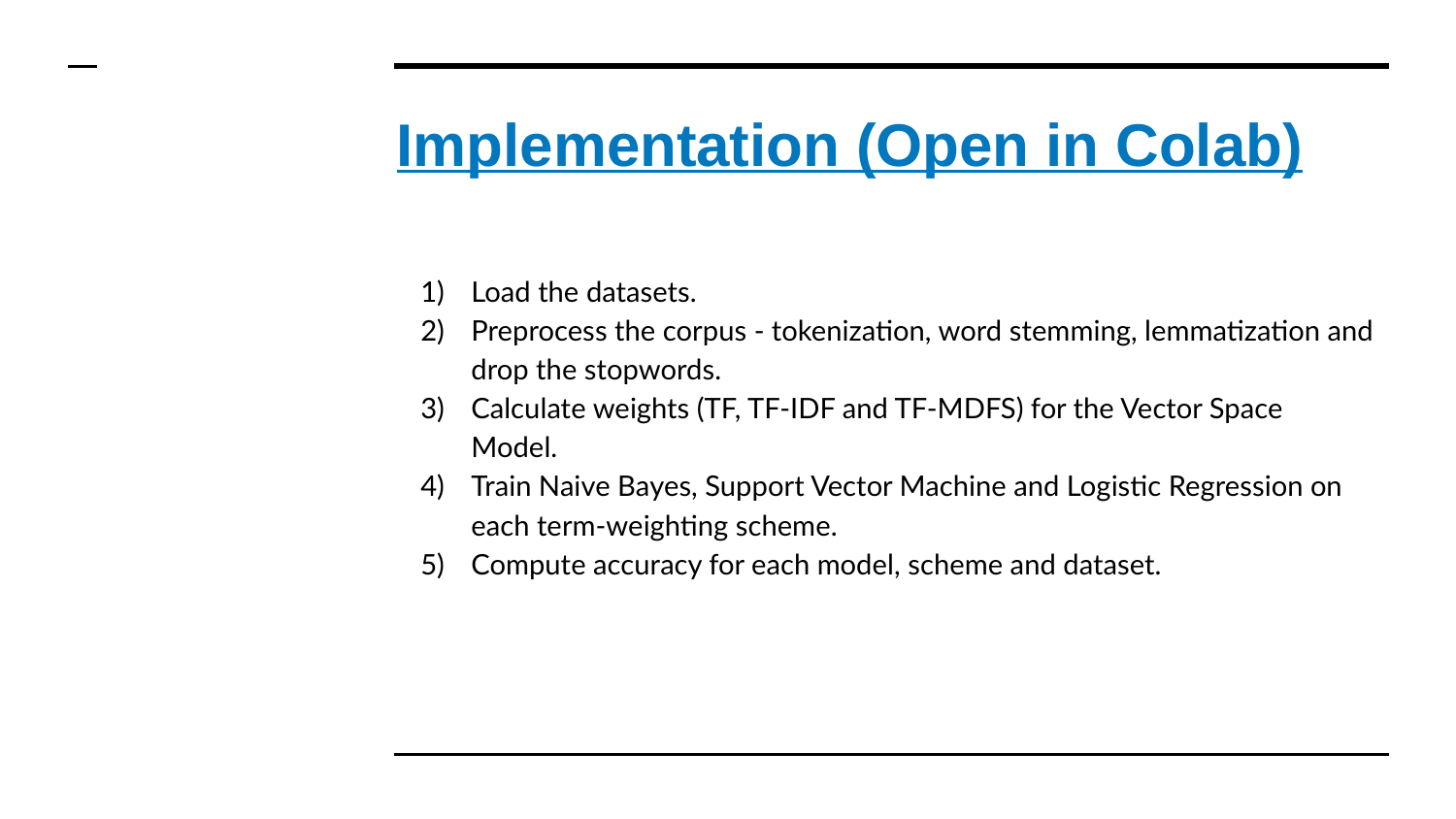

# Implementation (Open in Colab)
Load the datasets.
Preprocess the corpus - tokenization, word stemming, lemmatization and drop the stopwords.
Calculate weights (TF, TF-IDF and TF-MDFS) for the Vector Space Model.
Train Naive Bayes, Support Vector Machine and Logistic Regression on each term-weighting scheme.
Compute accuracy for each model, scheme and dataset.